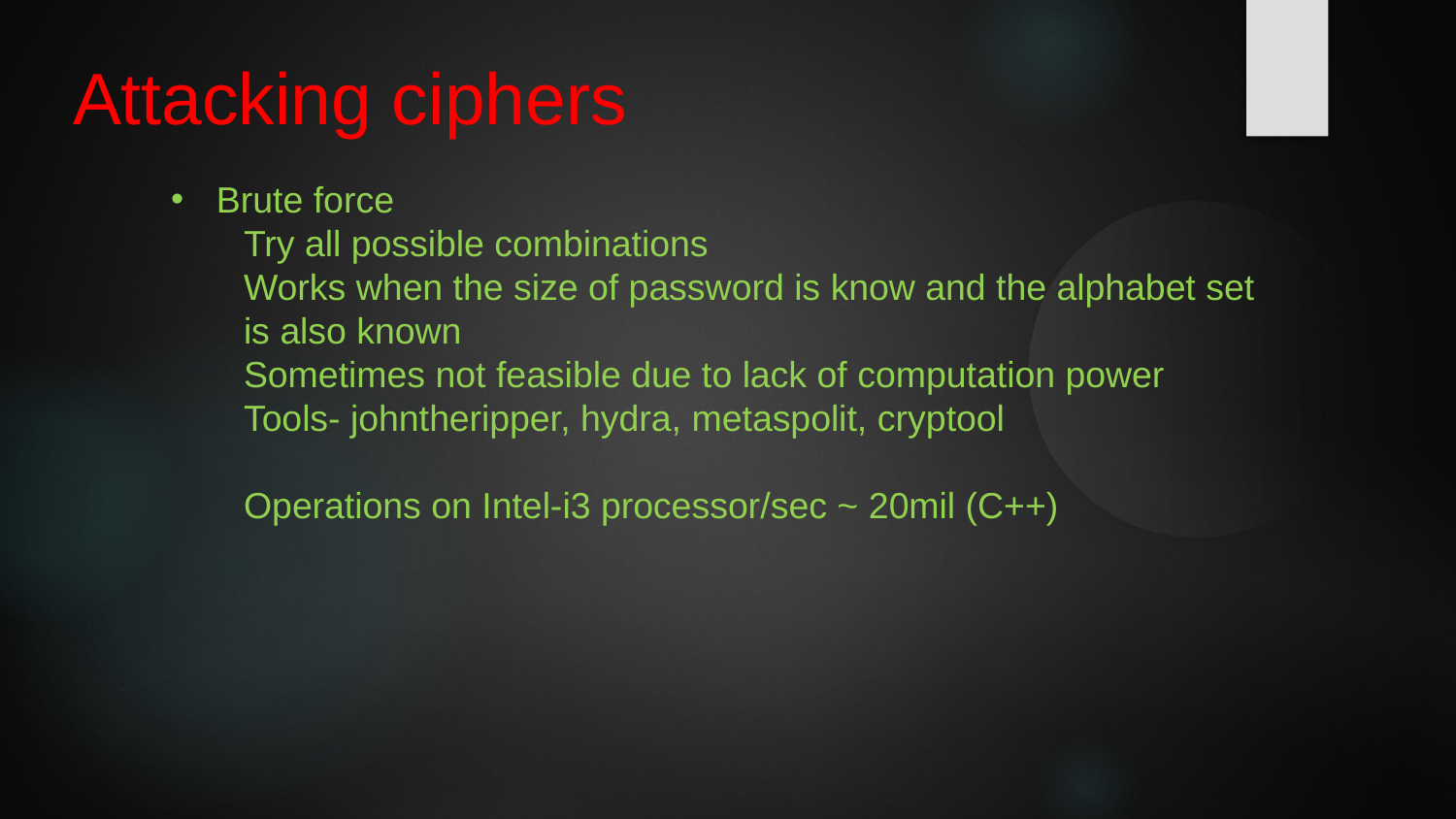

# Attacking ciphers
Brute force
Try all possible combinations
Works when the size of password is know and the alphabet set is also known
Sometimes not feasible due to lack of computation power
Tools- johntheripper, hydra, metaspolit, cryptool

Operations on Intel-i3 processor/sec ~ 20mil (C++)